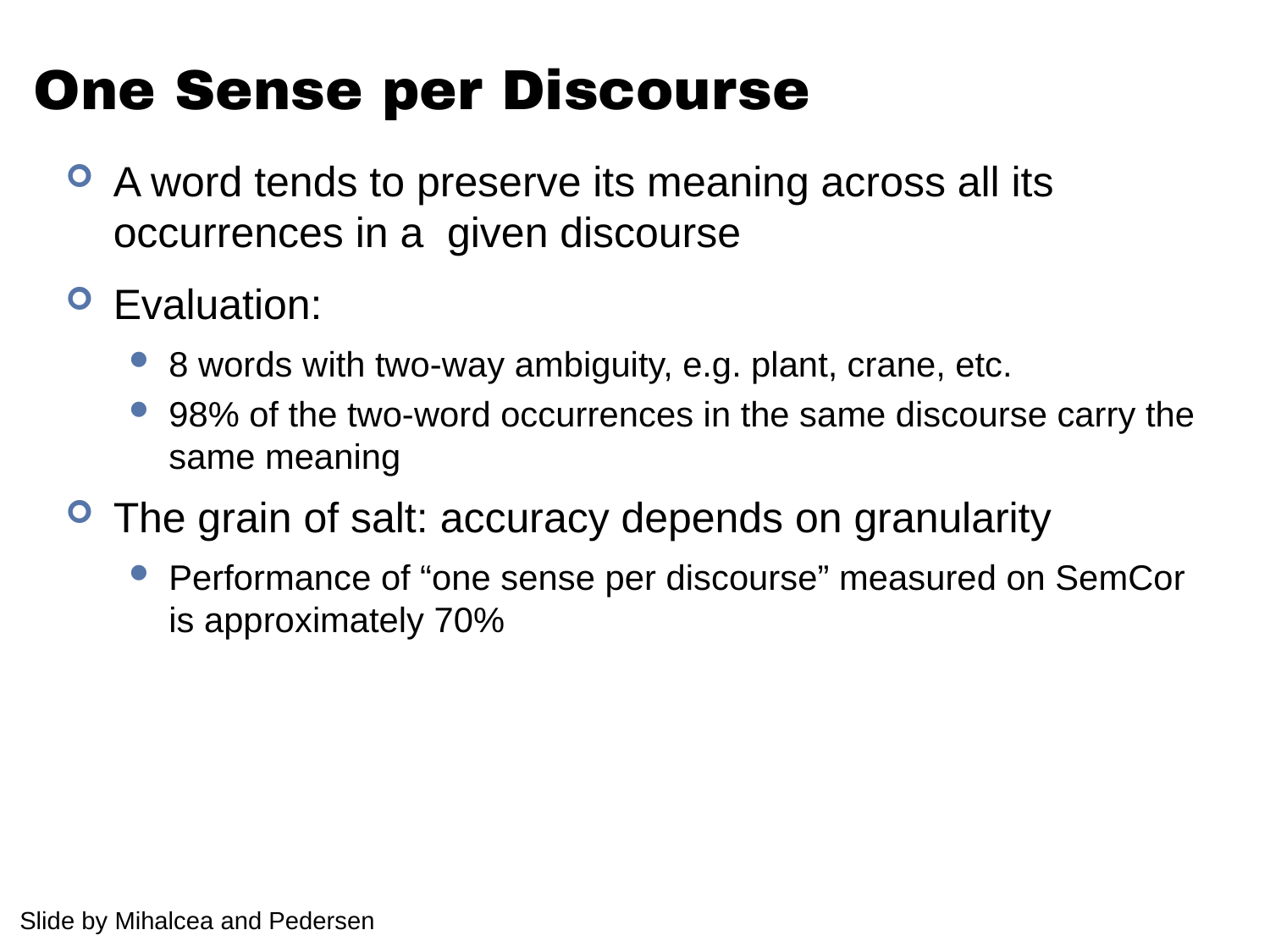

# One Sense per Discourse
A word tends to preserve its meaning across all its occurrences in a  given discourse
Evaluation:
8 words with two-way ambiguity, e.g. plant, crane, etc.
98% of the two-word occurrences in the same discourse carry the same meaning
The grain of salt: accuracy depends on granularity
Performance of “one sense per discourse” measured on SemCor is approximately 70%

Slide by Mihalcea and Pedersen